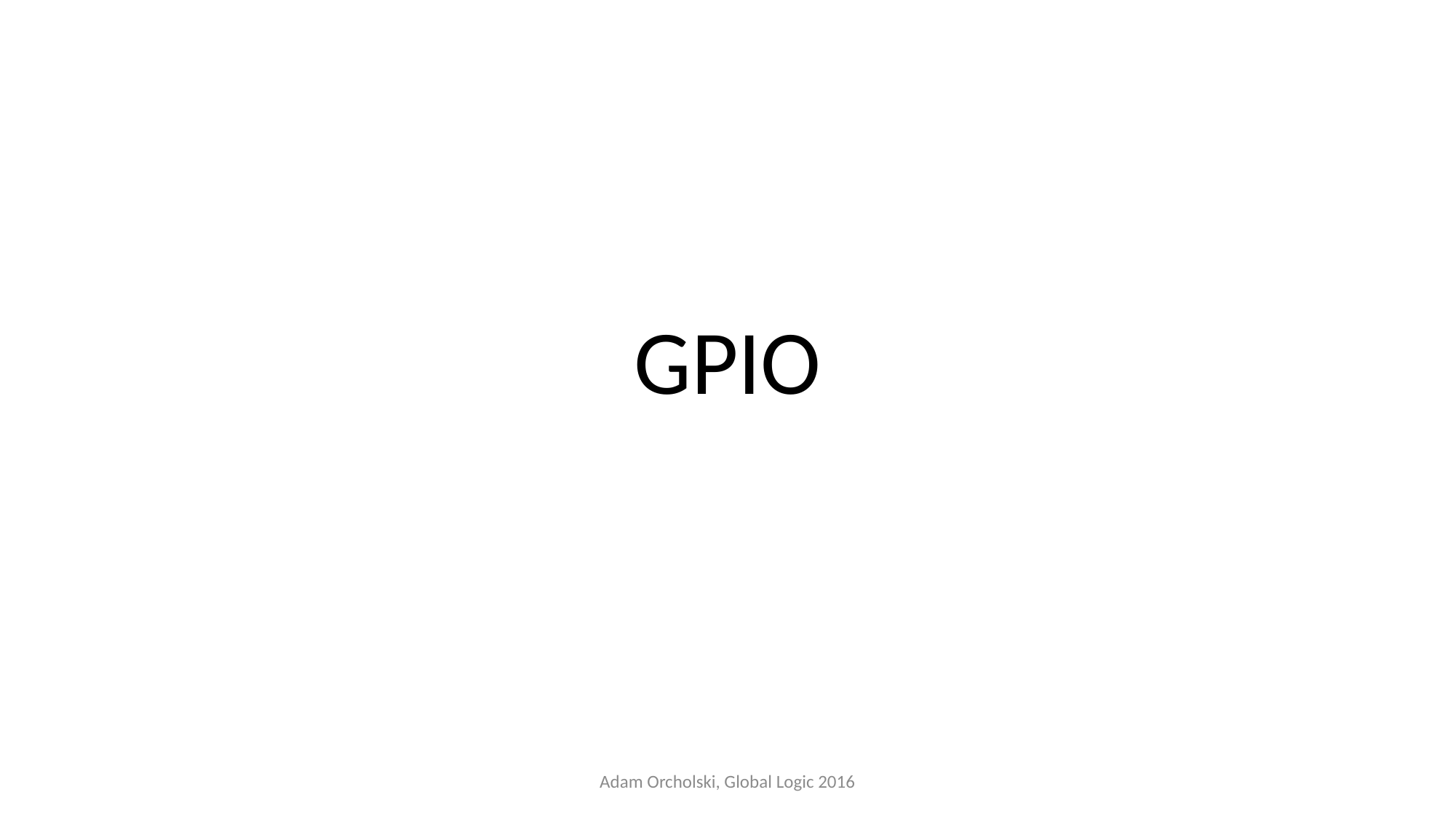

# GPIO

Adam Orcholski, Global Logic 2016